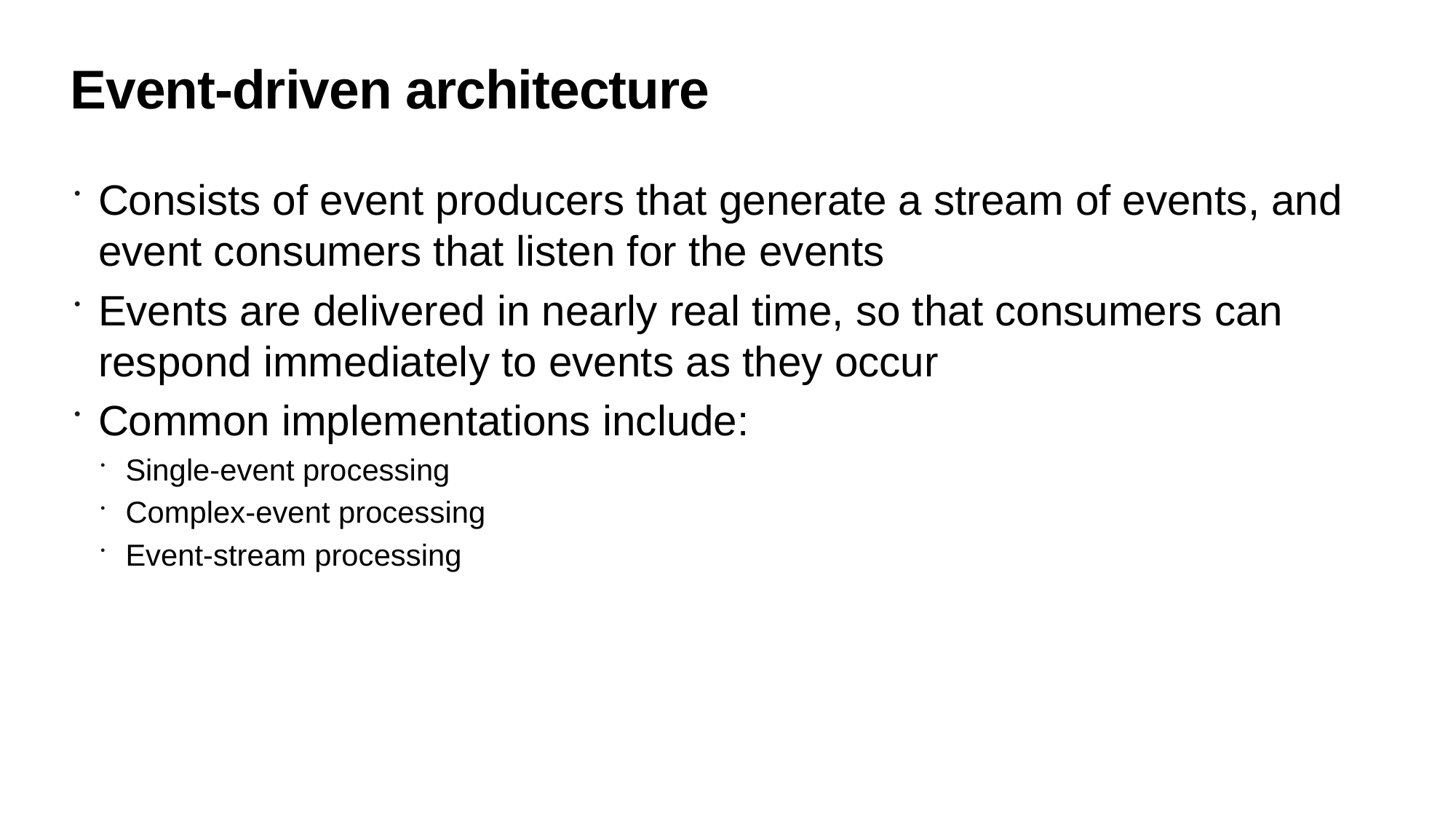

# Event-driven architecture
Consists of event producers that generate a stream of events, and event consumers that listen for the events
Events are delivered in nearly real time, so that consumers can respond immediately to events as they occur
Common implementations include:
Single-event processing
Complex-event processing
Event-stream processing